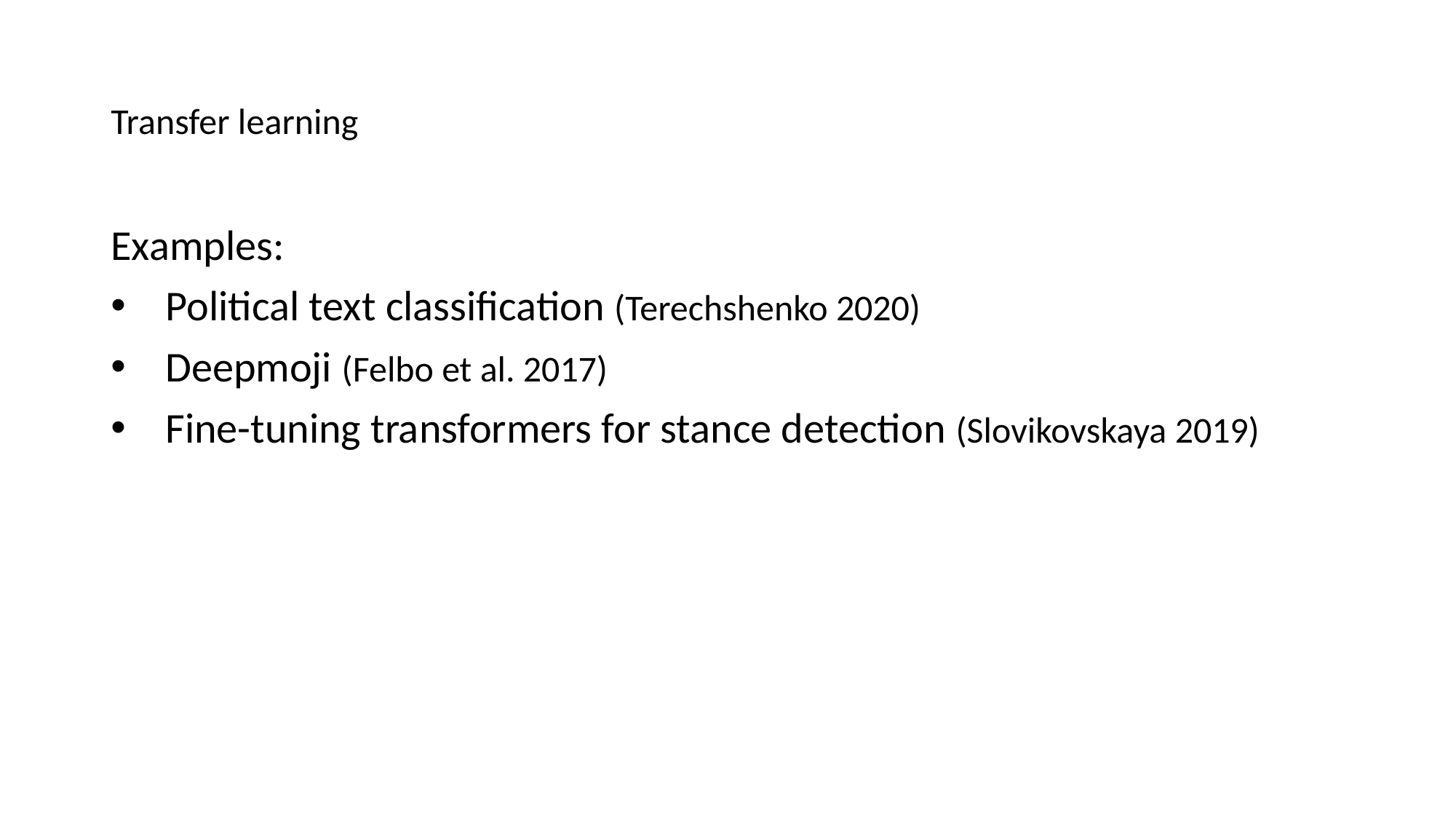

# Transfer learning
Examples:
Political text classification (Terechshenko 2020)
Deepmoji (Felbo et al. 2017)
Fine-tuning transformers for stance detection (Slovikovskaya 2019)